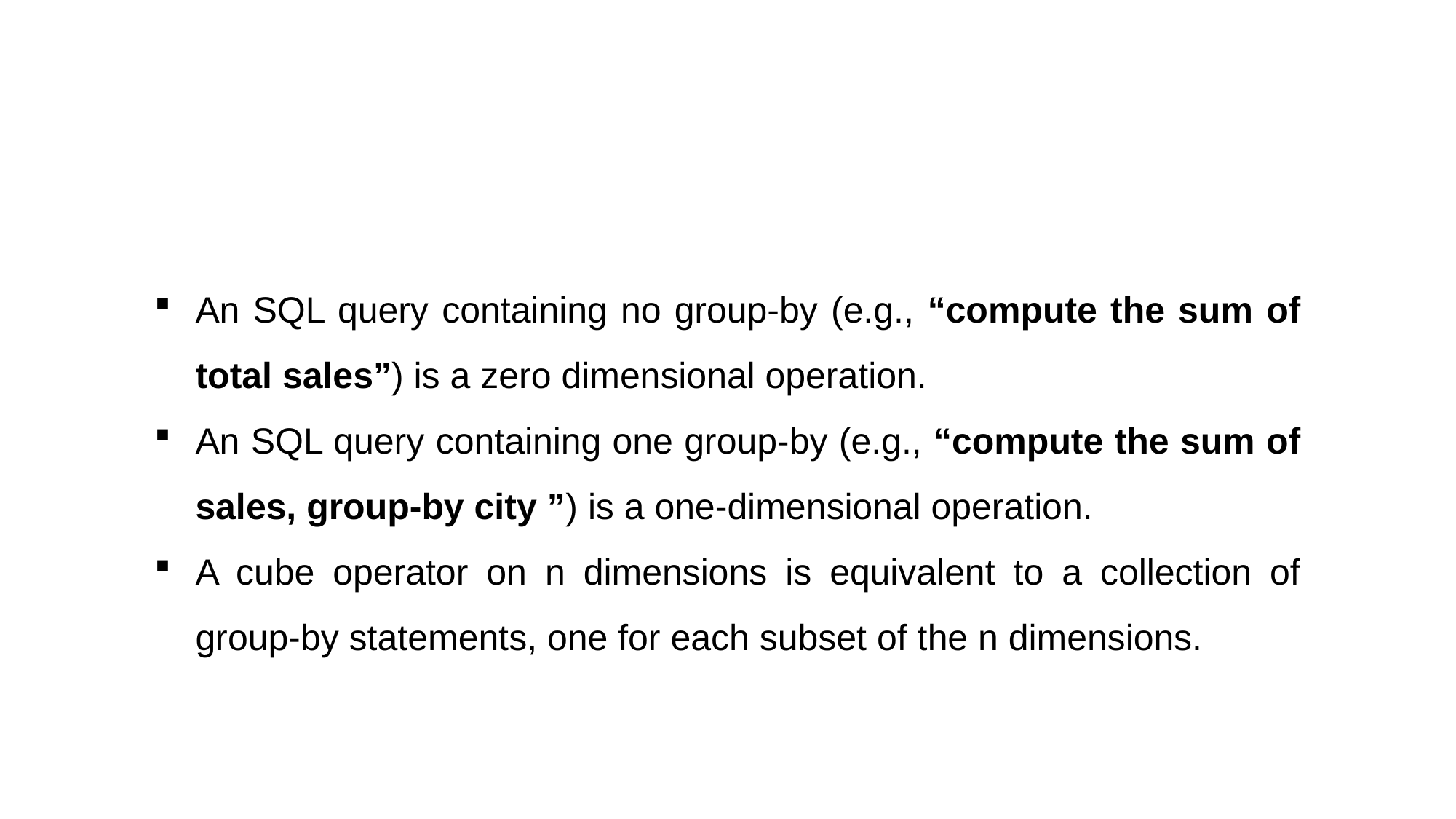

#
An SQL query containing no group-by (e.g., “compute the sum of total sales”) is a zero dimensional operation.
An SQL query containing one group-by (e.g., “compute the sum of sales, group-by city ”) is a one-dimensional operation.
A cube operator on n dimensions is equivalent to a collection of group-by statements, one for each subset of the n dimensions.